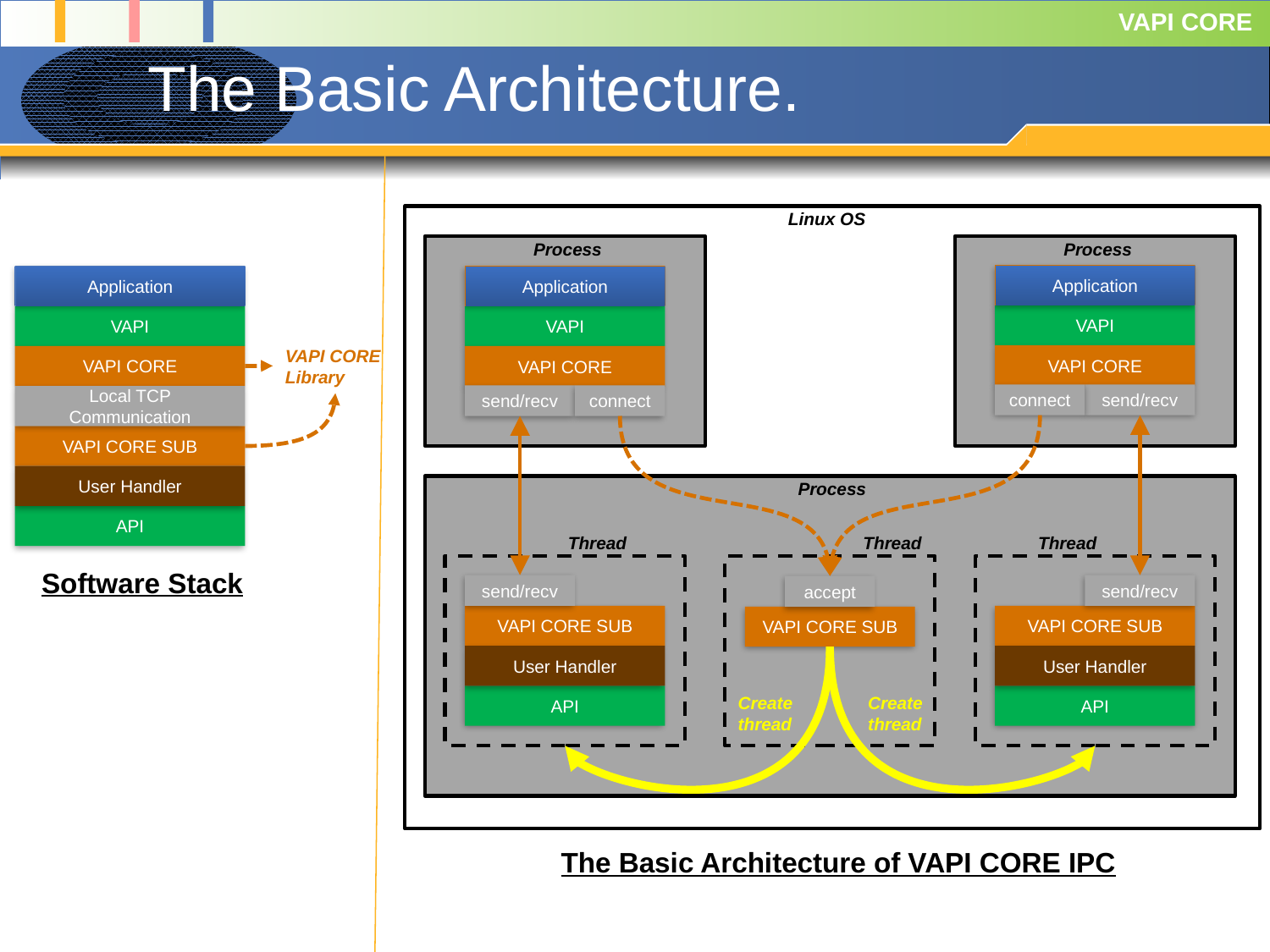

# The Basic Architecture.
Linux OS

Process
Process

Application
Application
Application
VAPI
VAPI
VAPI
VAPI CORE
Library
VAPI CORE
VAPI CORE
VAPI CORE
connect
send/recv
send/recv
connect
Local TCP Communication
VAPI CORE SUB
User Handler
Process

API
Thread
Thread
Thread

Software Stack
send/recv
send/recv
accept
VAPI CORE SUB
VAPI CORE SUB
VAPI CORE SUB
User Handler
User Handler
API
Create
thread
Create
thread
API
The Basic Architecture of VAPI CORE IPC